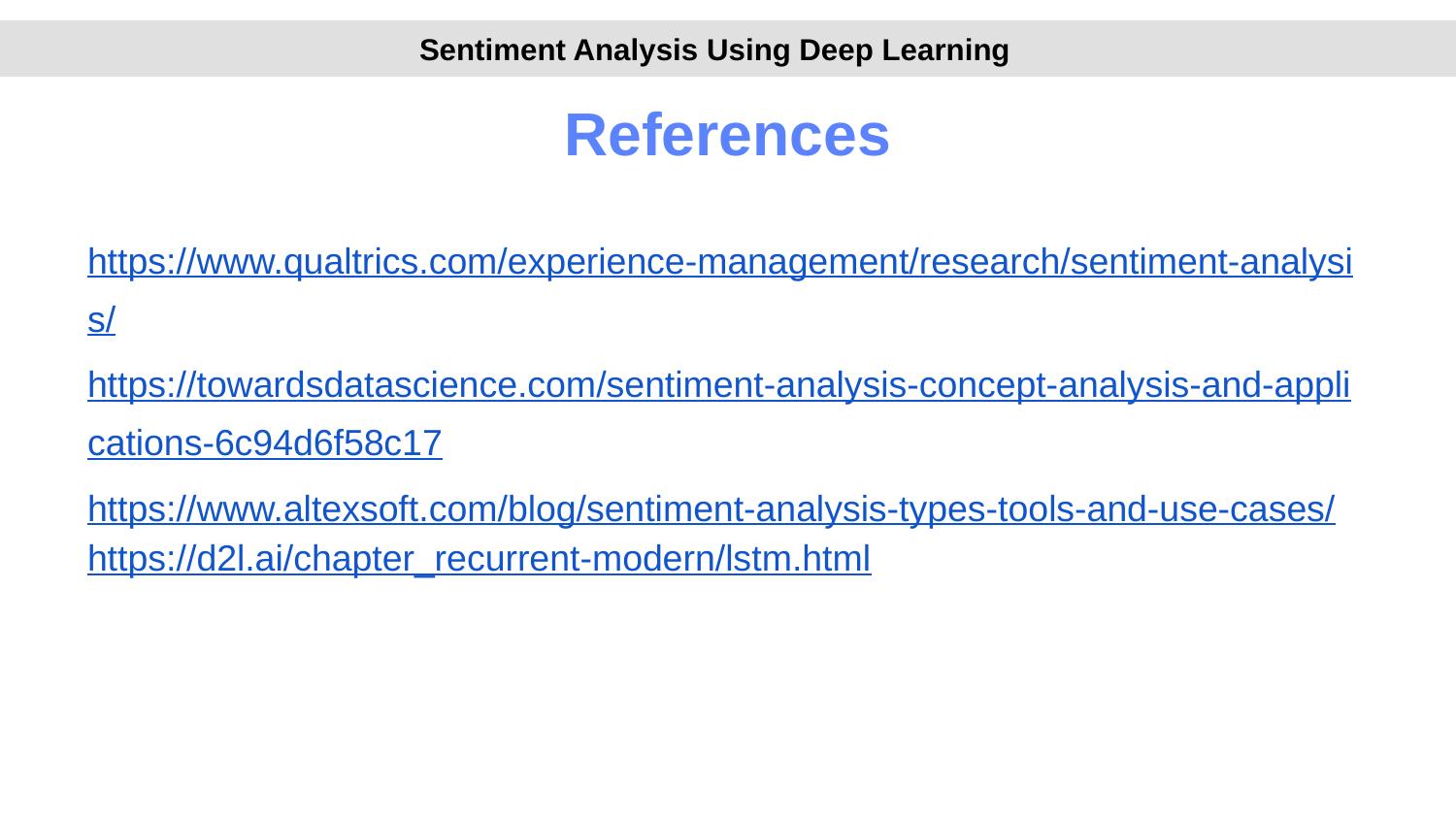

Sentiment Analysis Using Deep Learning
References
https://www.qualtrics.com/experience-management/research/sentiment-analysis/
https://towardsdatascience.com/sentiment-analysis-concept-analysis-and-applications-6c94d6f58c17
https://www.altexsoft.com/blog/sentiment-analysis-types-tools-and-use-cases/
https://d2l.ai/chapter_recurrent-modern/lstm.html